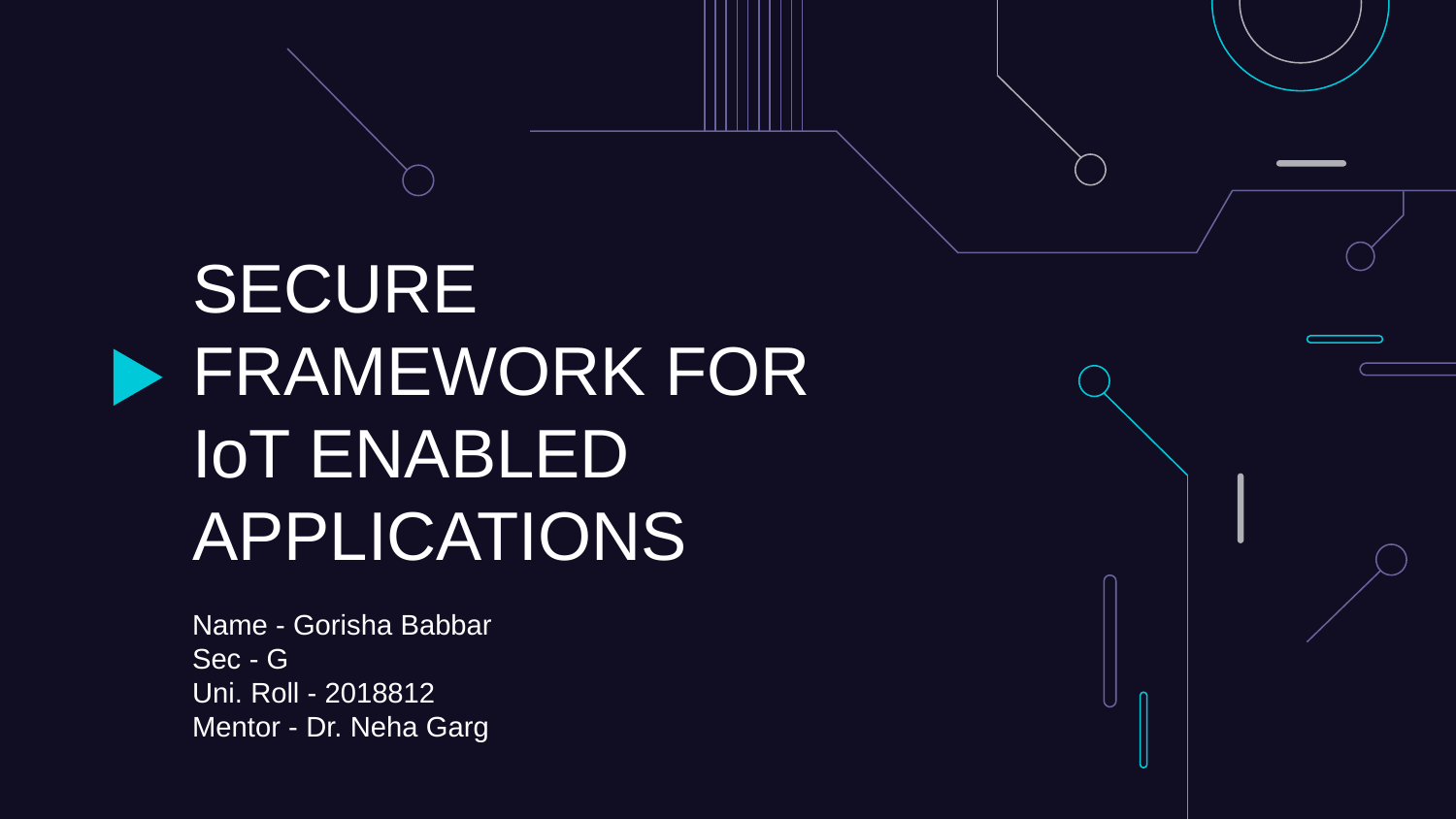

# SECURE FRAMEWORK FOR IoT ENABLED APPLICATIONS

Name - Gorisha Babbar
Sec - G
Uni. Roll - 2018812
Mentor - Dr. Neha Garg